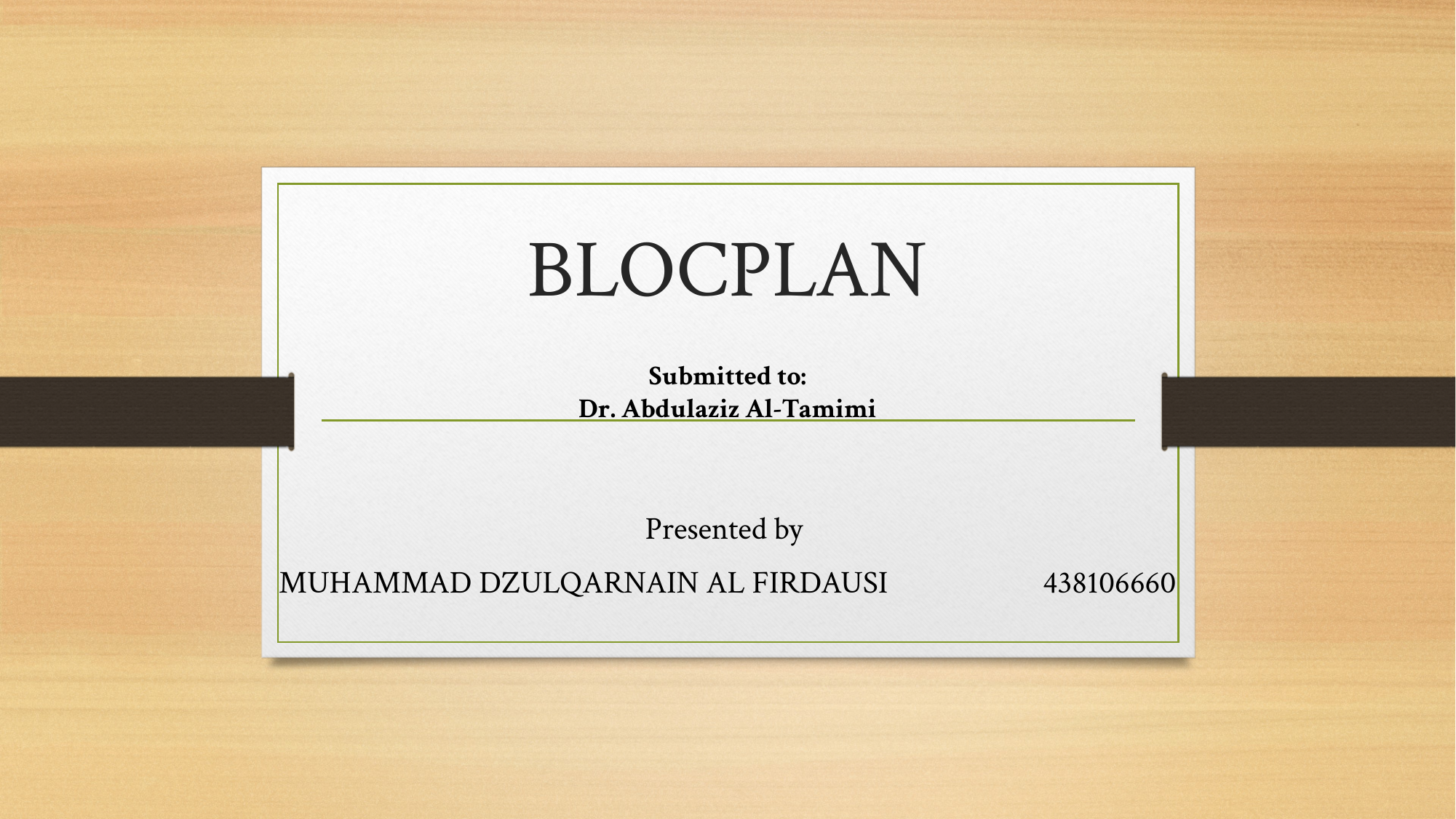

# BLOCPLAN
Submitted to:
Dr. Abdulaziz Al-Tamimi
Presented by
MUHAMMAD DZULQARNAIN AL FIRDAUSI		438106660